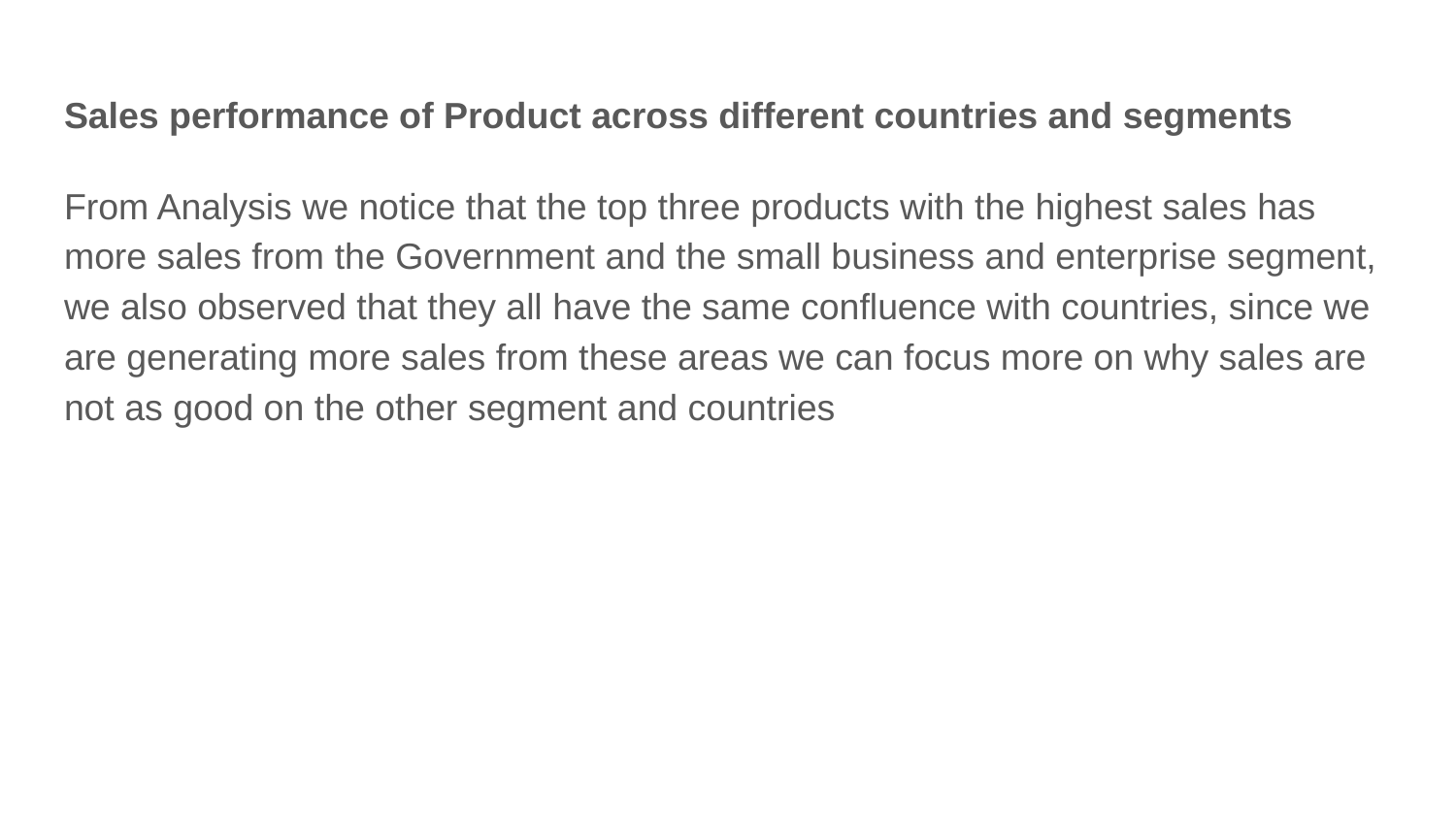

# Sales performance of Product across different countries and segments
From Analysis we notice that the top three products with the highest sales has more sales from the Government and the small business and enterprise segment, we also observed that they all have the same confluence with countries, since we are generating more sales from these areas we can focus more on why sales are not as good on the other segment and countries